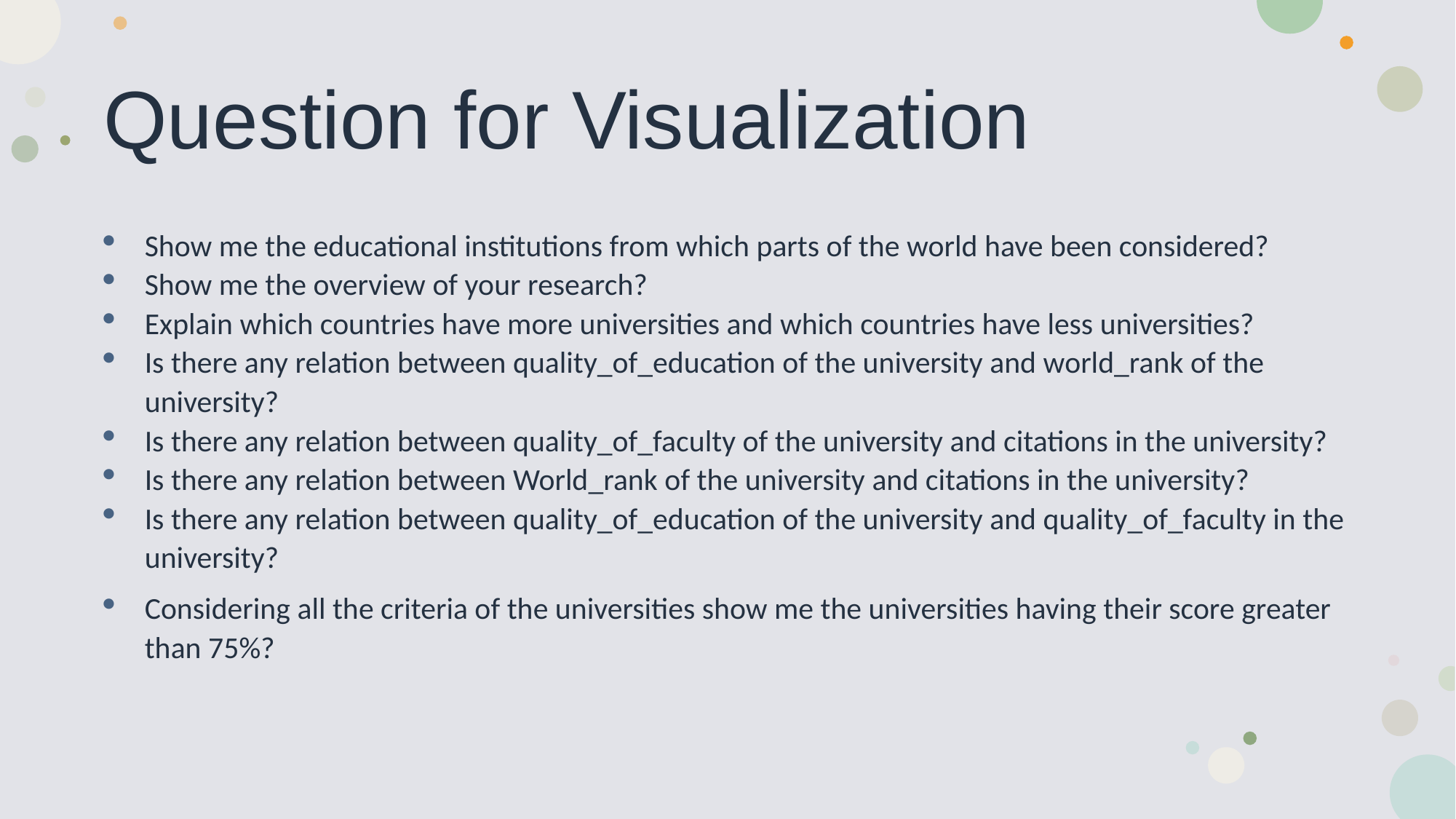

# Question for Visualization
Show me the educational institutions from which parts of the world have been considered?
Show me the overview of your research?
Explain which countries have more universities and which countries have less universities?
Is there any relation between quality_of_education of the university and world_rank of the university?
Is there any relation between quality_of_faculty of the university and citations in the university?
Is there any relation between World_rank of the university and citations in the university?
Is there any relation between quality_of_education of the university and quality_of_faculty in the university?
Considering all the criteria of the universities show me the universities having their score greater than 75%?